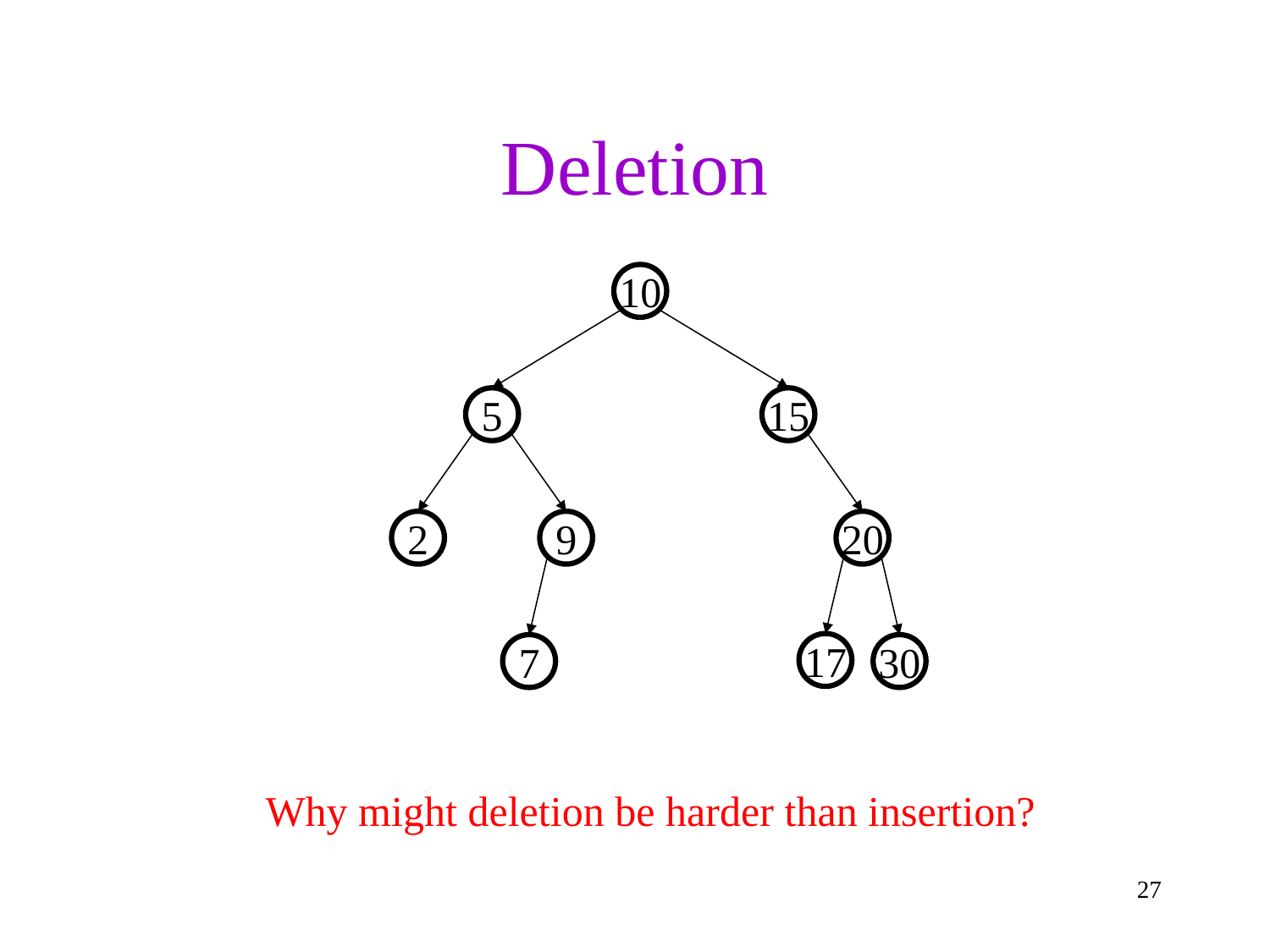

# Deletion
10
5
15
2
9
20
17
7
30
Why might deletion be harder than insertion?
27